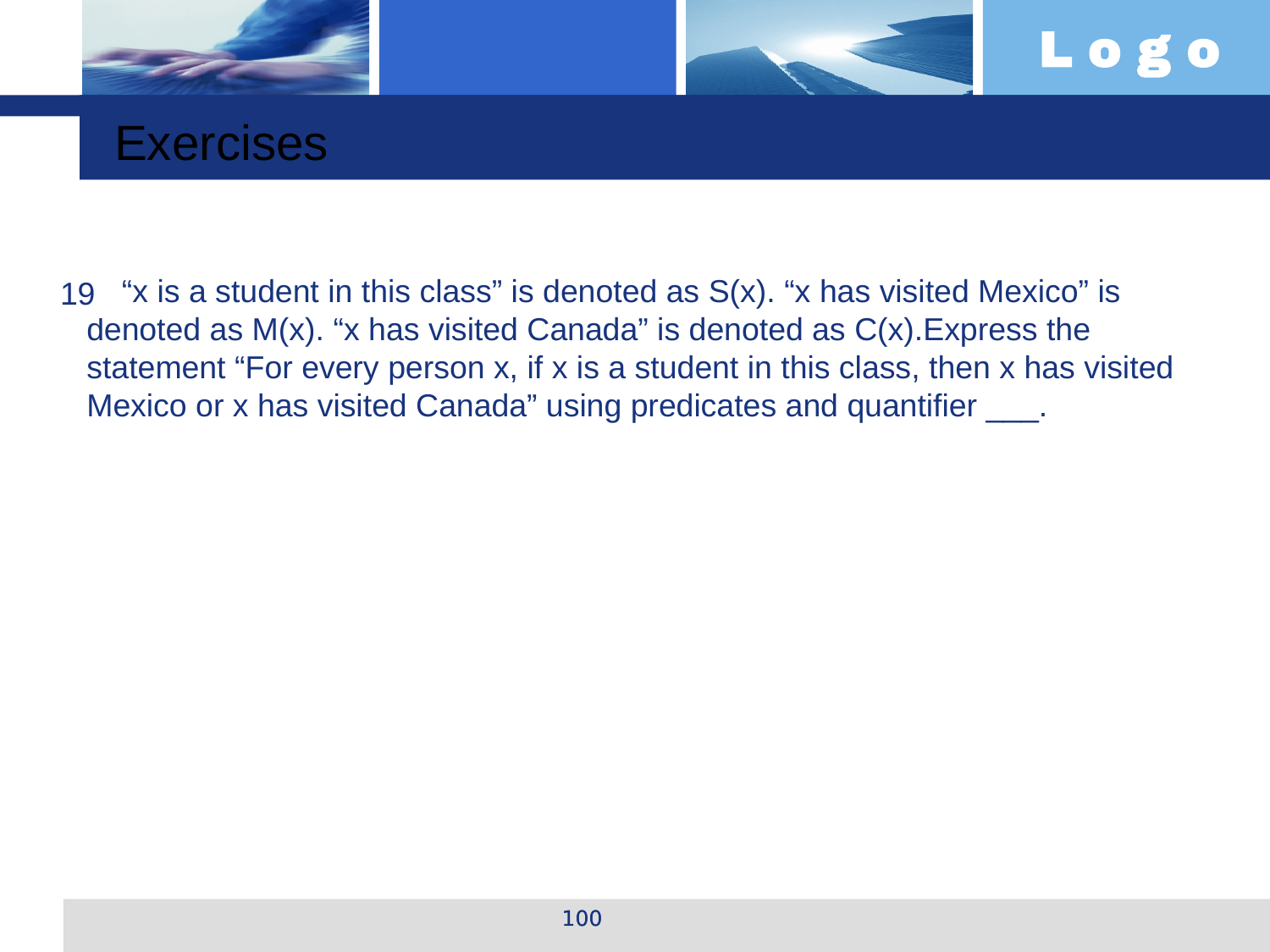

Exercises

3. “x is a student in this class” is denoted as S(x). “x has visited Mexico” is denoted as M(x). “x has visited Canada” is denoted as C(x).Express the statement “For every person x, if x is a student in this class, then x has visited Mexico or x has visited Canada” using predicates and quantifier ___.
19
100
100